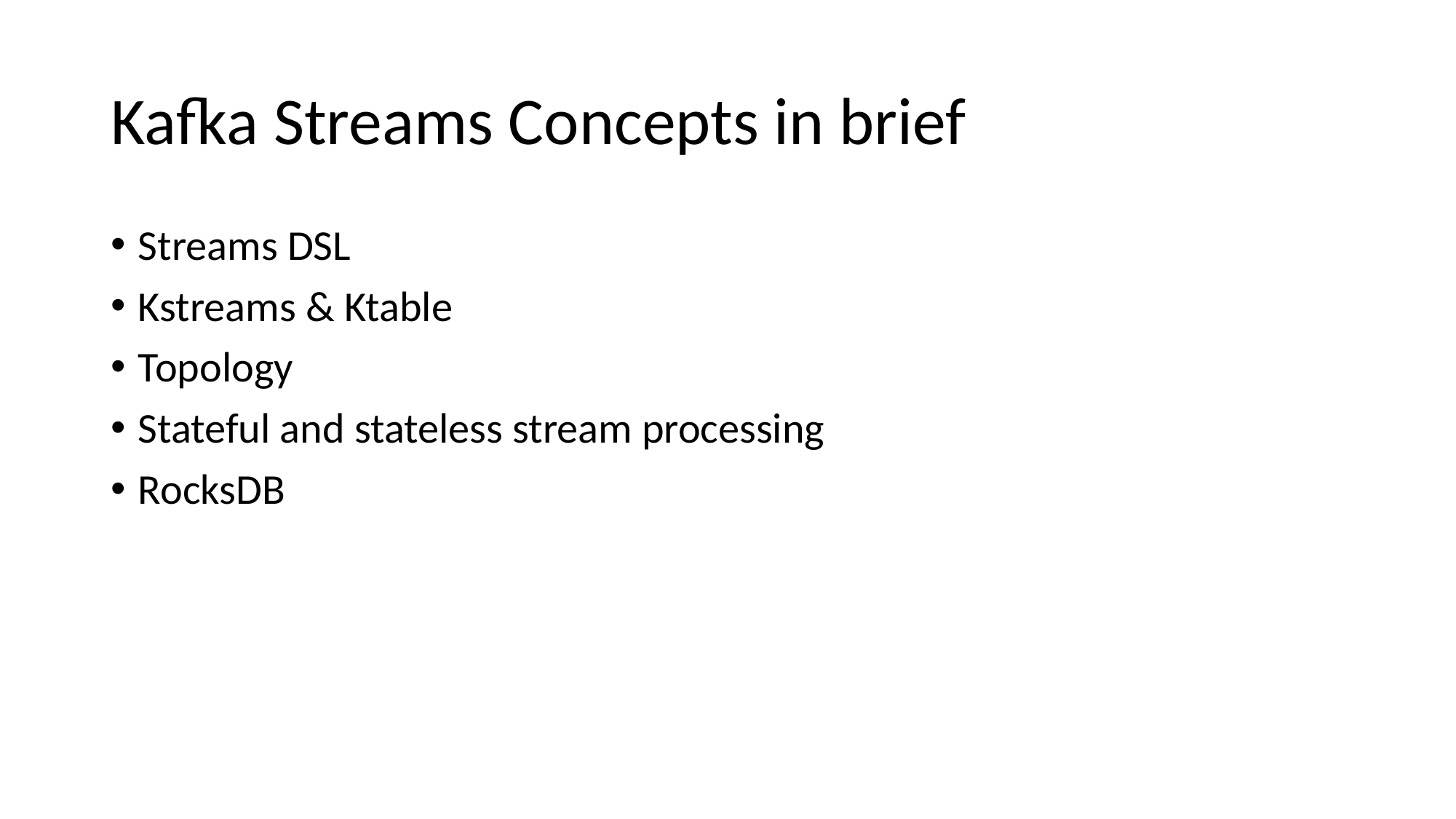

# Kafka Streams Concepts in brief
Streams DSL
Kstreams & Ktable
Topology
Stateful and stateless stream processing
RocksDB